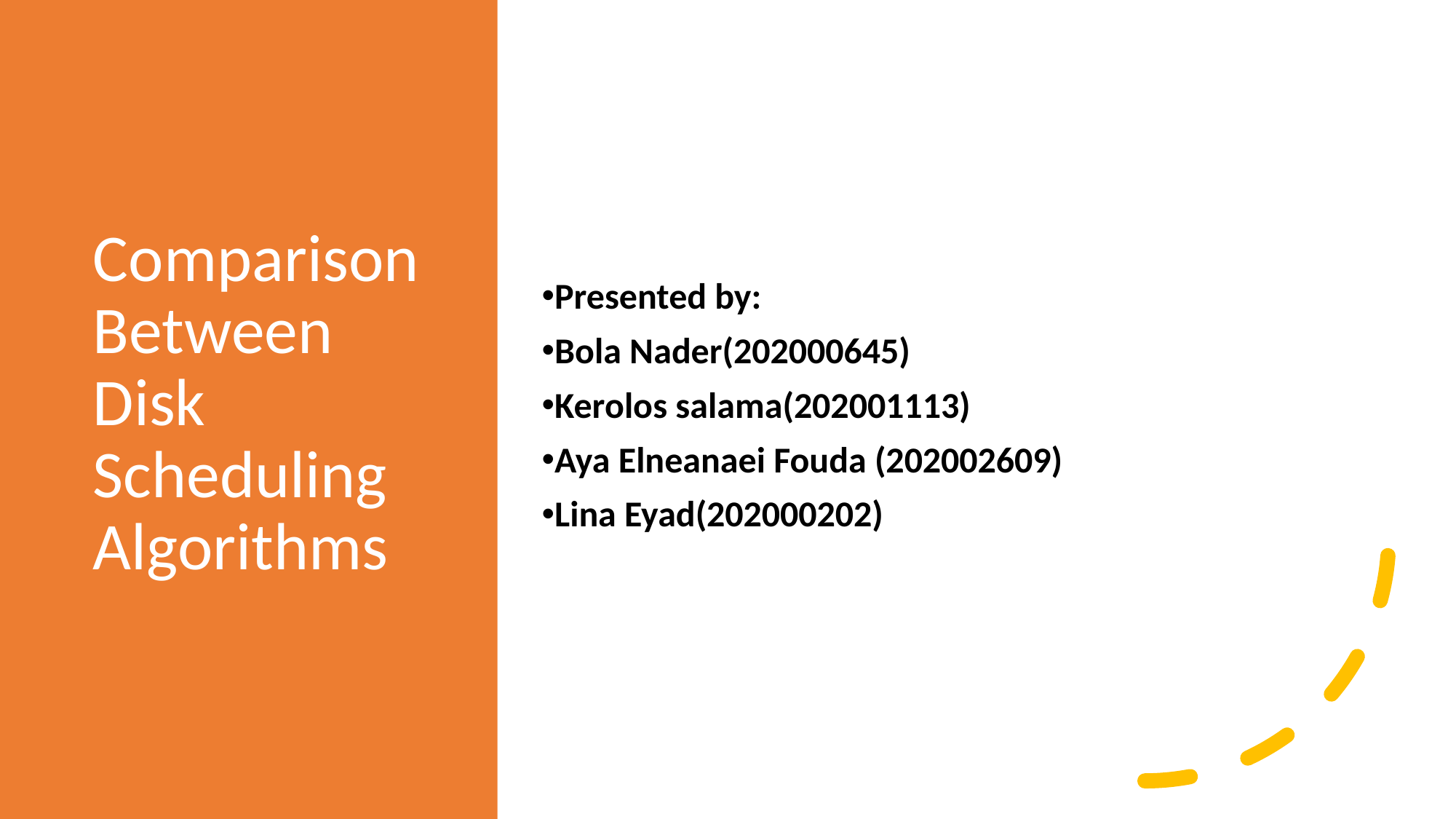

# Comparison Between Disk Scheduling Algorithms

Presented by:
Bola Nader(202000645)
Kerolos salama(202001113)
Aya Elneanaei Fouda (202002609)
Lina Eyad(202000202)